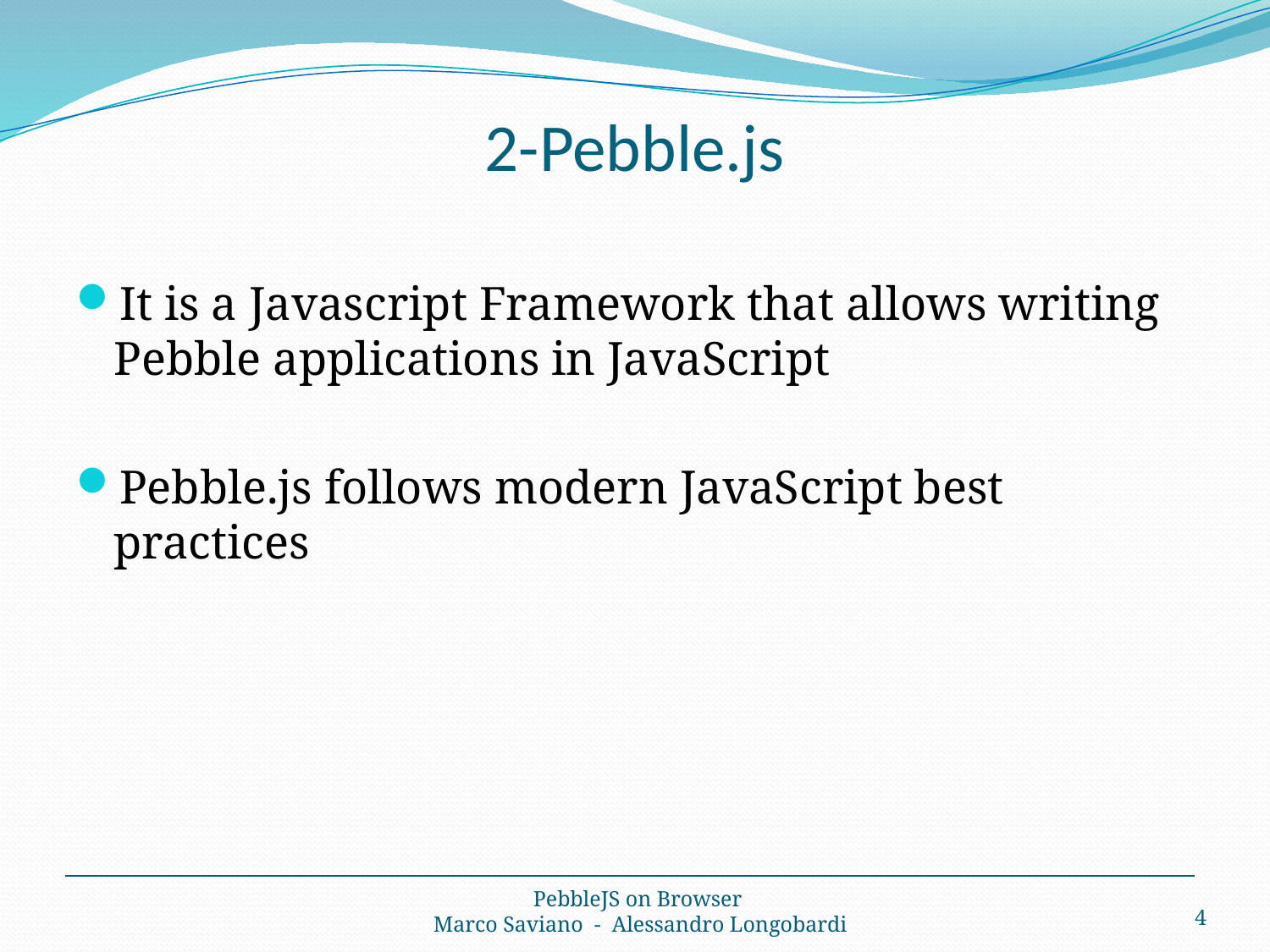

# 2-Pebble.js
It is a Javascript Framework that allows writing Pebble applications in JavaScript

Pebble.js follows modern JavaScript best practices

4
PebbleJS on Browser
Marco Saviano  -  Alessandro Longobardi